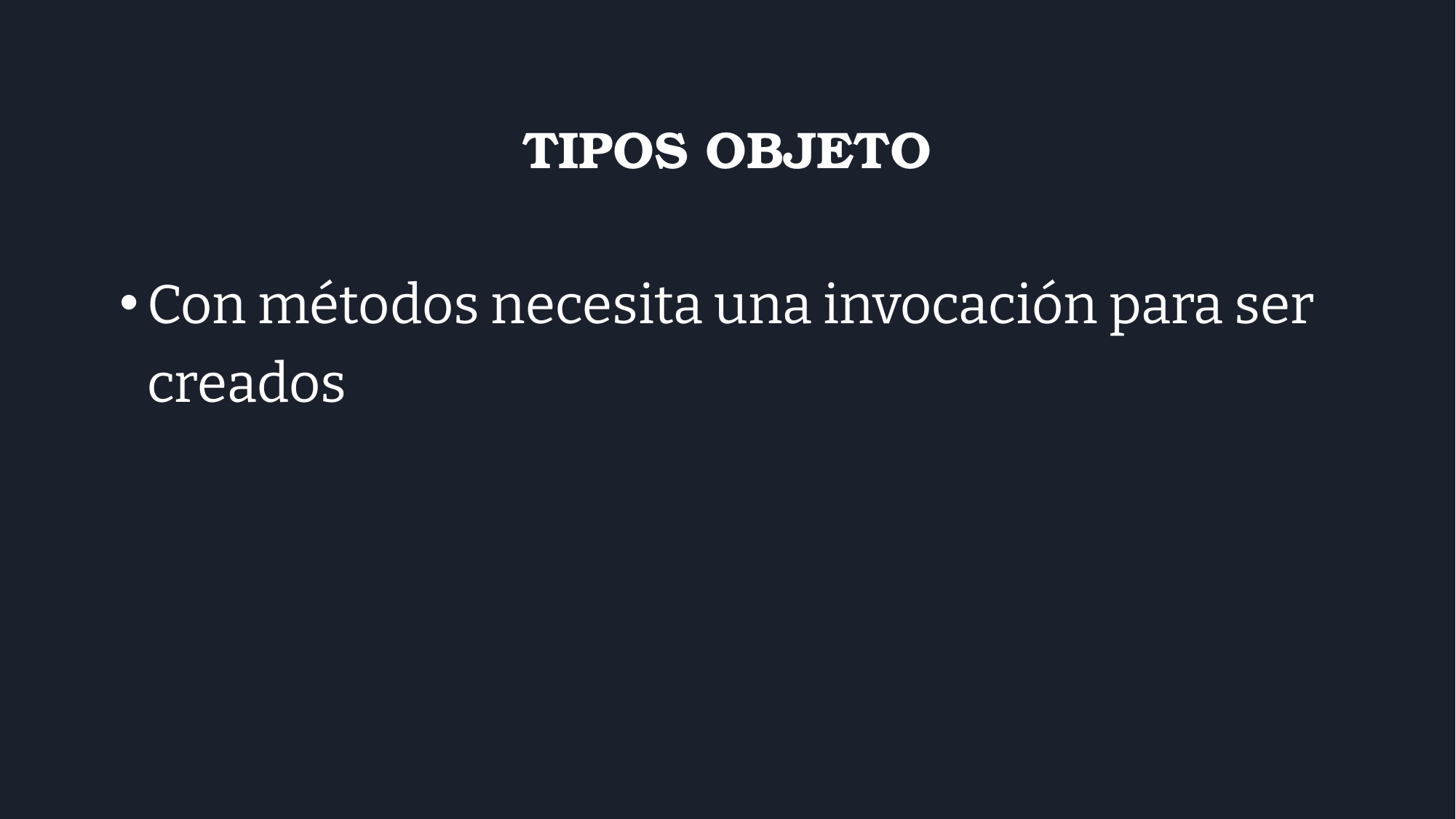

# TIPOS OBJETO
Con métodos necesita una invocación para ser creados